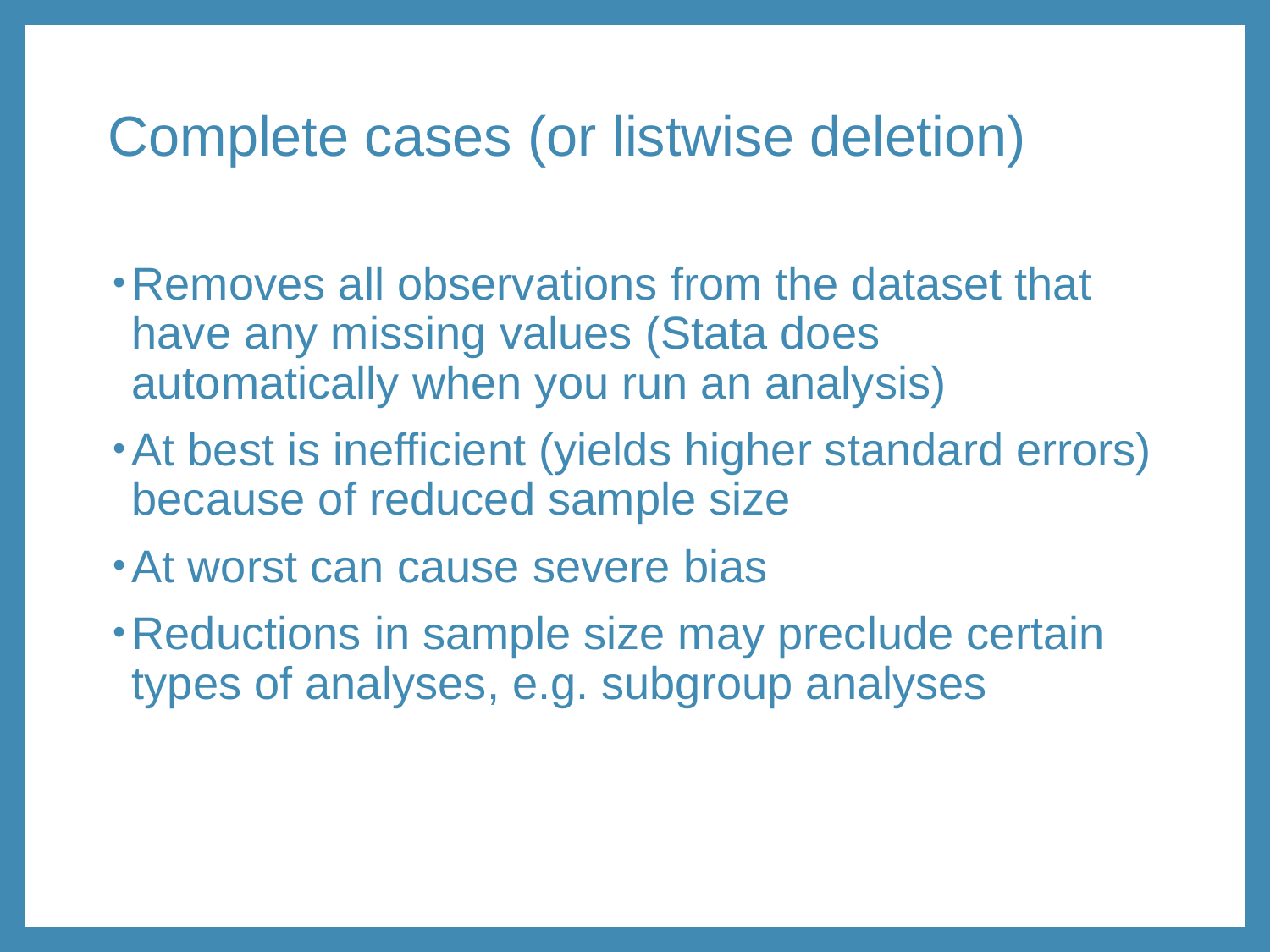

# Complete cases (or listwise deletion)
Removes all observations from the dataset that have any missing values (Stata does automatically when you run an analysis)
At best is inefficient (yields higher standard errors) because of reduced sample size
At worst can cause severe bias
Reductions in sample size may preclude certain types of analyses, e.g. subgroup analyses